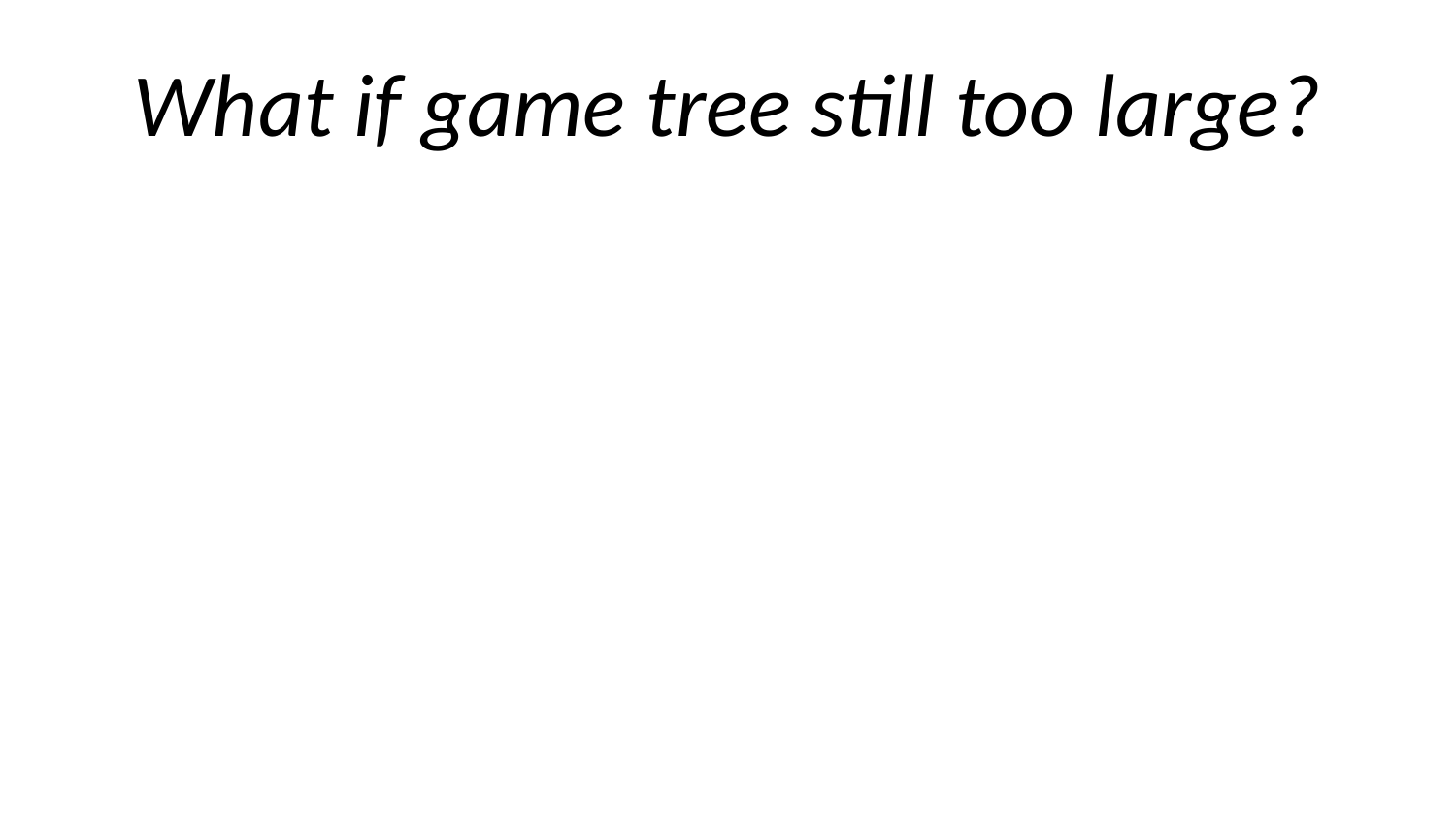

# What if game tree still too large?